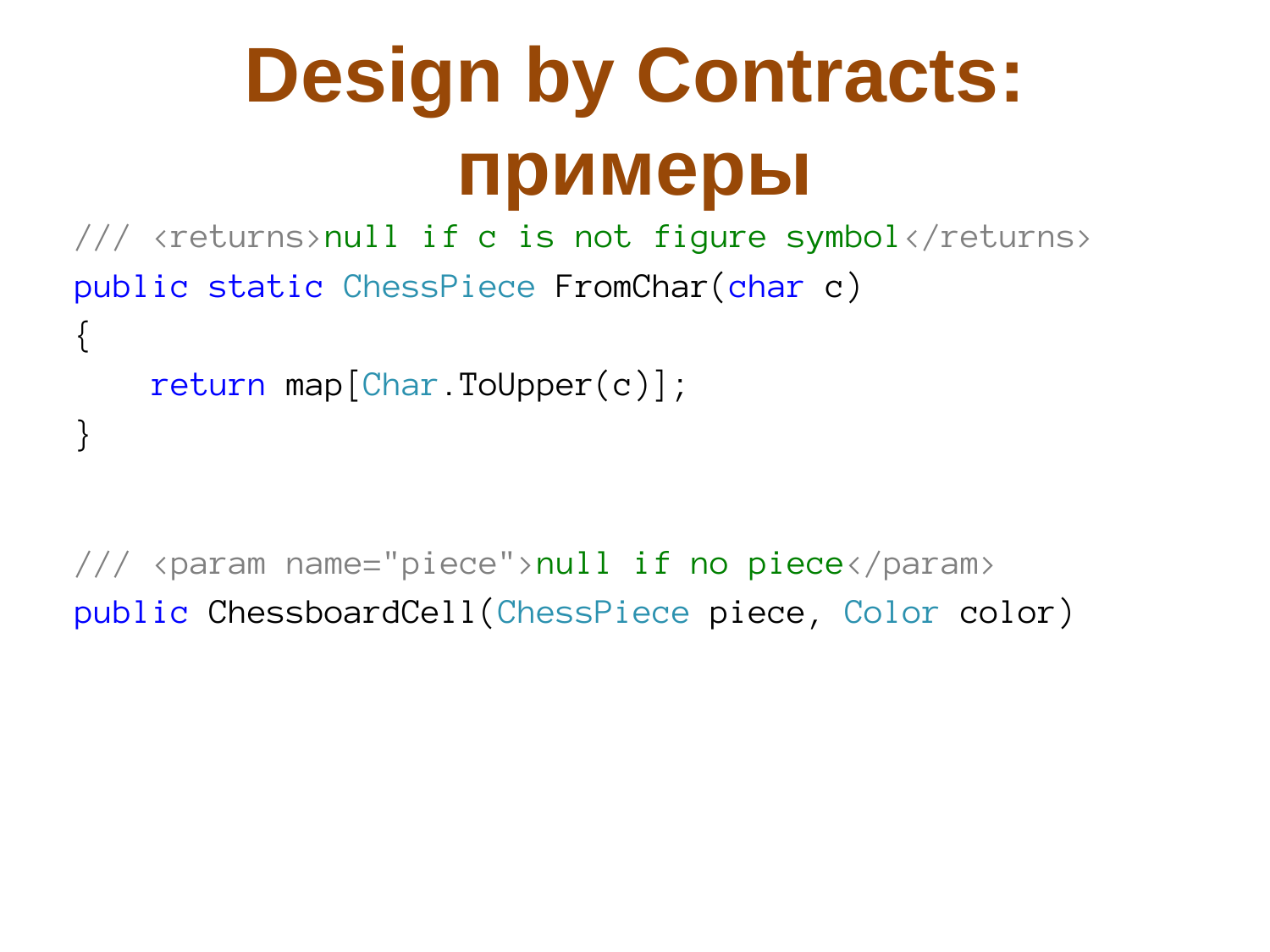

# Design by Contracts: примеры
/// <returns>null if c is not figure symbol</returns>
public static ChessPiece FromChar(char c)
{
    return map[Char.ToUpper(c)];
}

/// <param name="piece">null if no piece</param>
public ChessboardCell(ChessPiece piece, Color color)